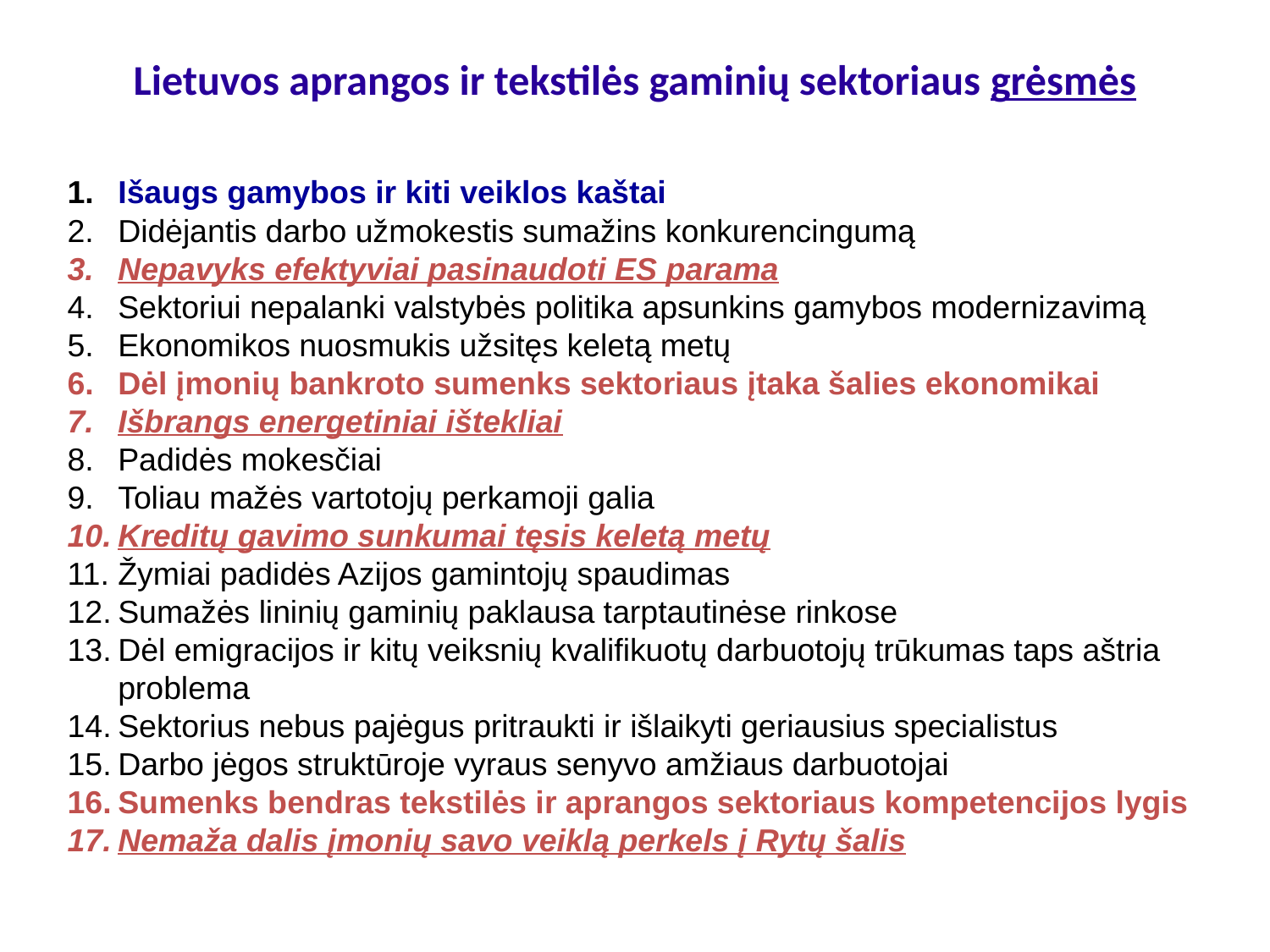

# Lietuvos aprangos ir tekstilės gaminių sektoriaus grėsmės
Išaugs gamybos ir kiti veiklos kaštai
Didėjantis darbo užmokestis sumažins konkurencingumą
Nepavyks efektyviai pasinaudoti ES parama
Sektoriui nepalanki valstybės politika apsunkins gamybos modernizavimą
Ekonomikos nuosmukis užsitęs keletą metų
Dėl įmonių bankroto sumenks sektoriaus įtaka šalies ekonomikai
Išbrangs energetiniai ištekliai
Padidės mokesčiai
Toliau mažės vartotojų perkamoji galia
Kreditų gavimo sunkumai tęsis keletą metų
Žymiai padidės Azijos gamintojų spaudimas
Sumažės lininių gaminių paklausa tarptautinėse rinkose
Dėl emigracijos ir kitų veiksnių kvalifikuotų darbuotojų trūkumas taps aštria problema
Sektorius nebus pajėgus pritraukti ir išlaikyti geriausius specialistus
Darbo jėgos struktūroje vyraus senyvo amžiaus darbuotojai
Sumenks bendras tekstilės ir aprangos sektoriaus kompetencijos lygis
Nemaža dalis įmonių savo veiklą perkels į Rytų šalis